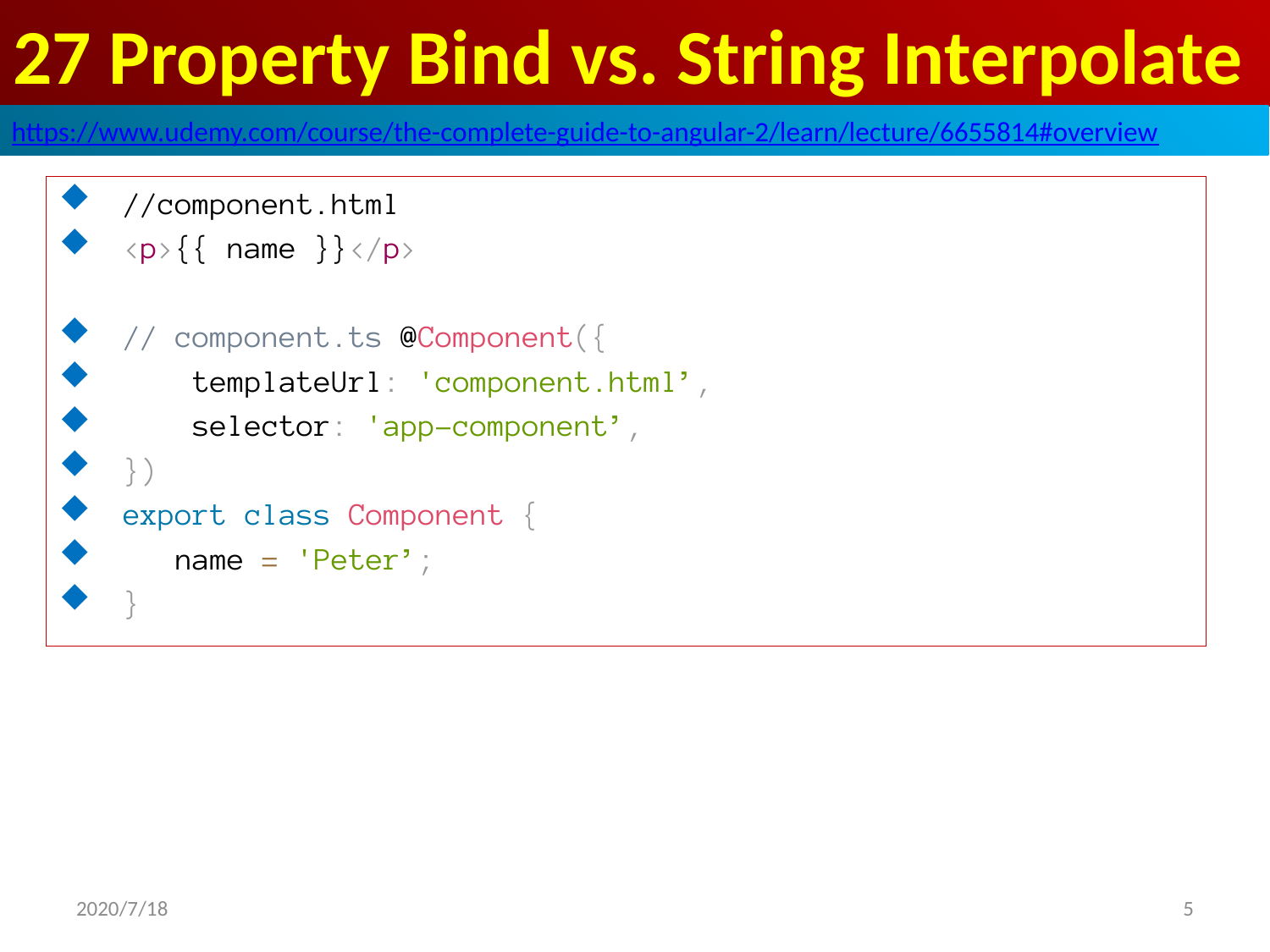

# 27 Property Bind vs. String Interpolate
https://www.udemy.com/course/the-complete-guide-to-angular-2/learn/lecture/6655814#overview
//component.html
<p>{{ name }}</p>

// component.ts @Component({
    templateUrl: 'component.html’,
    selector: 'app-component’,
})
export class Component {
   name = 'Peter’;
}
5
2020/7/18